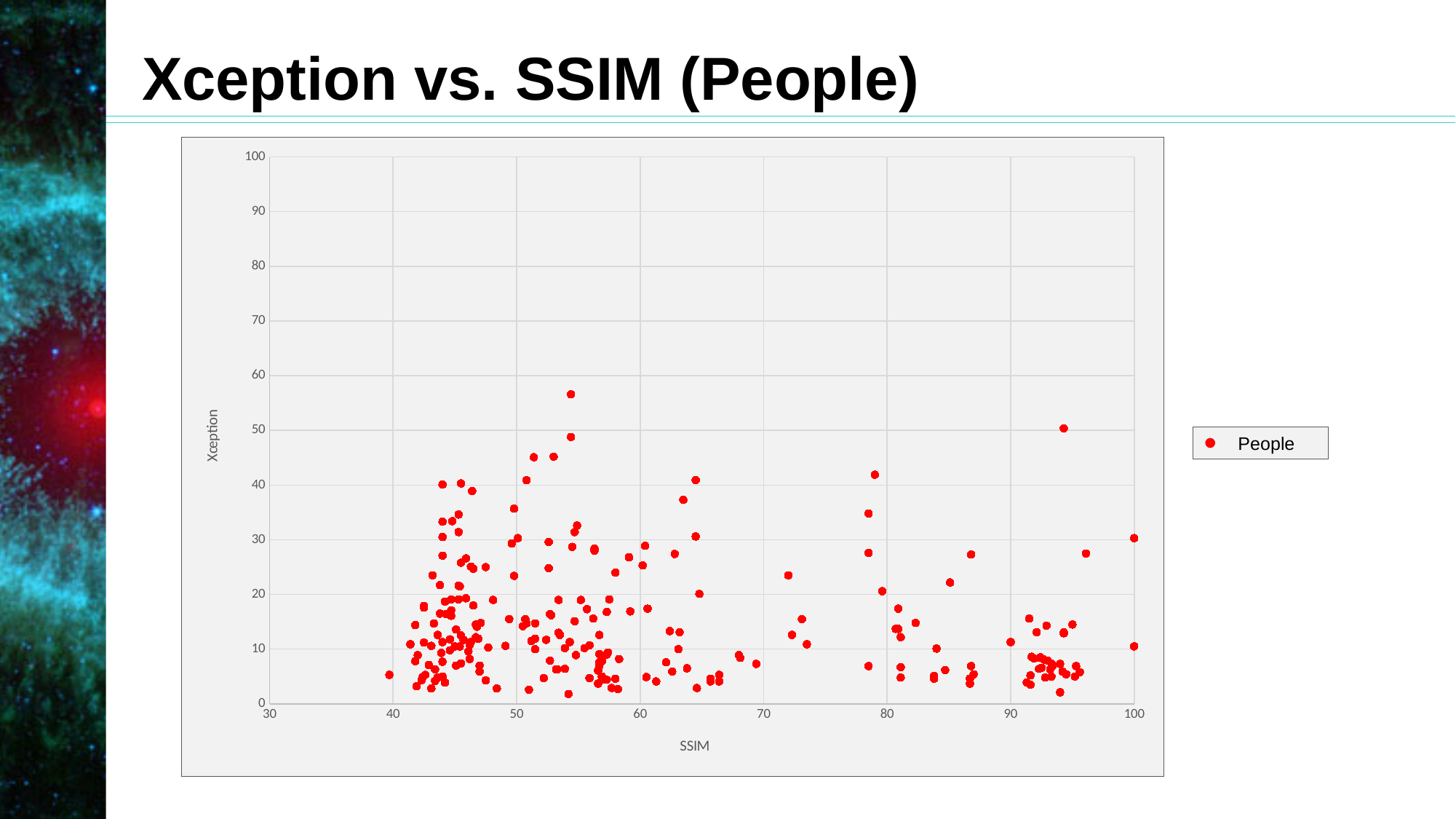

Xception vs. SSIM (People)

### Chart

| Category |  |
|---|---|
People